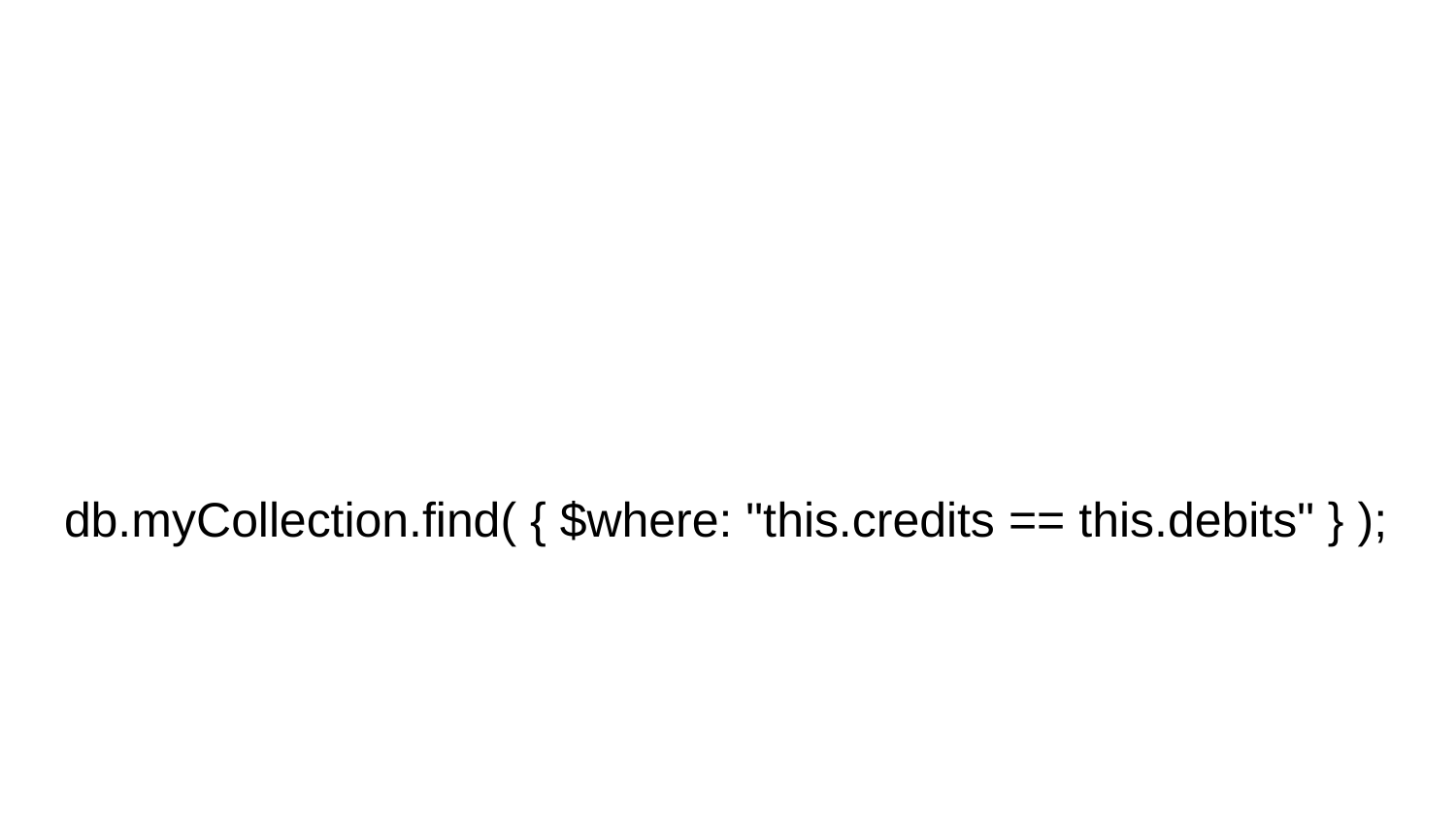

#

db.myCollection.find( { $where: "this.credits == this.debits" } );